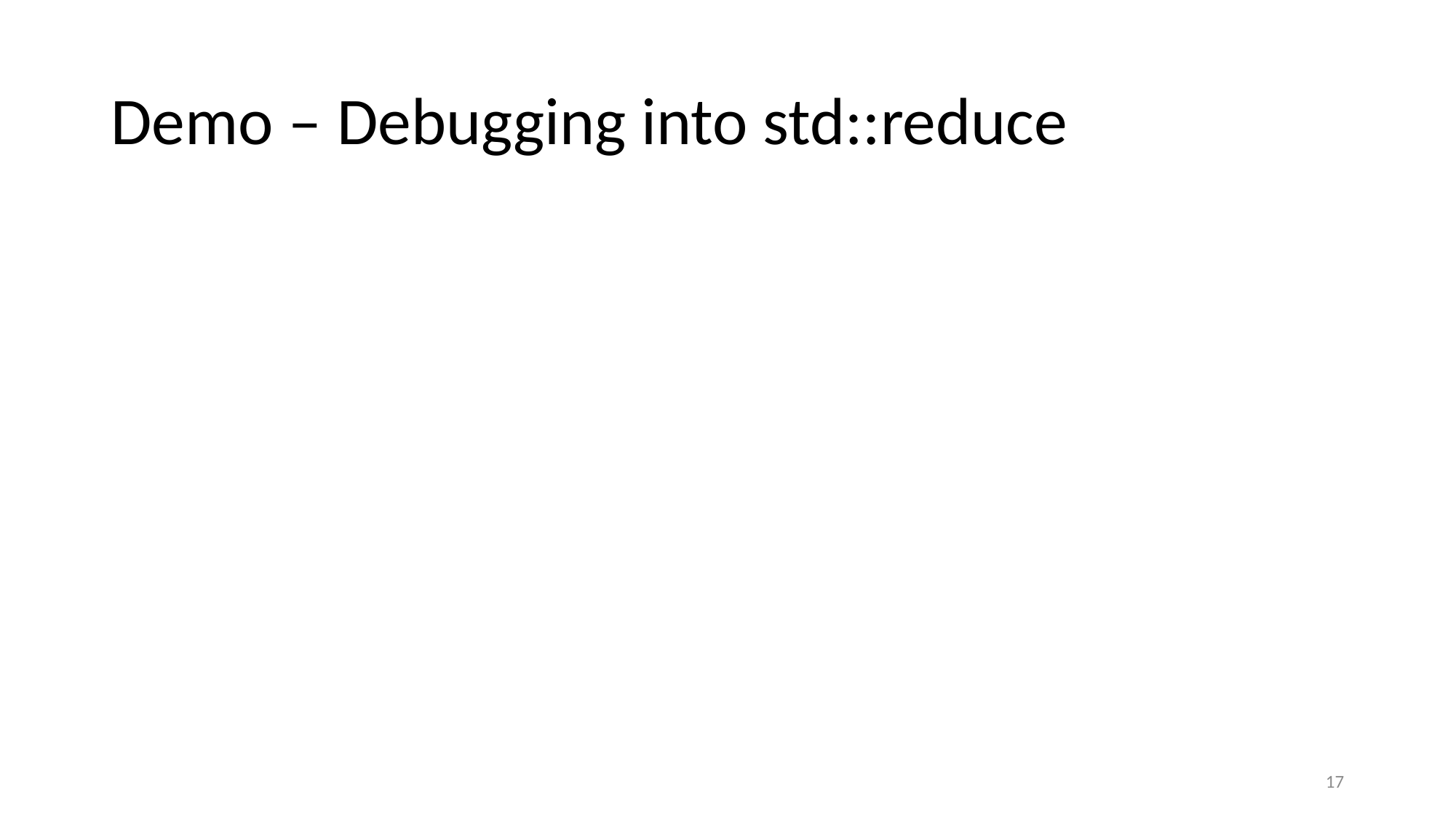

# Demo – Debugging into std::reduce

17